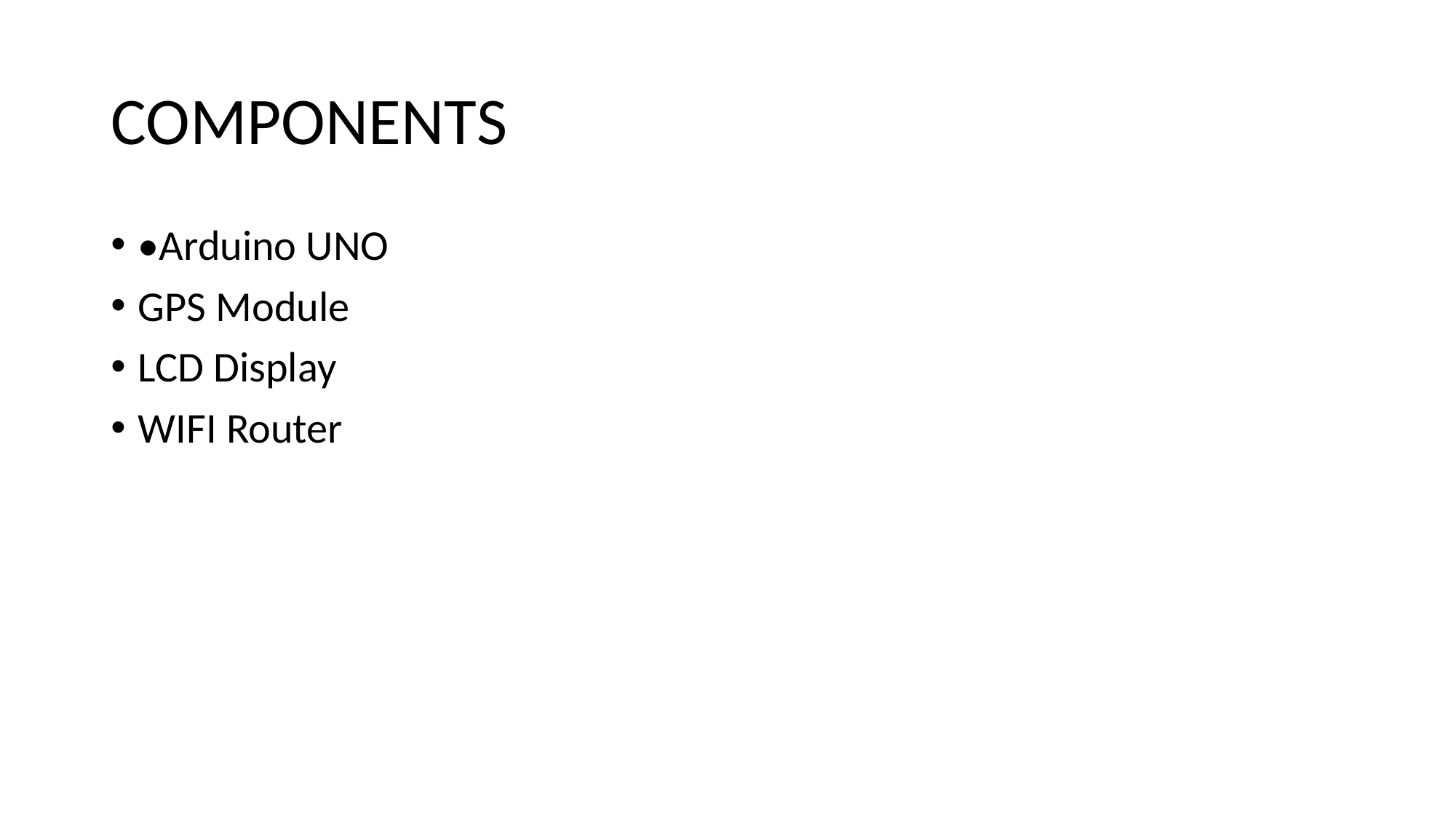

# COMPONENTS
•Arduino UNO
GPS Module
LCD Display
WIFI Router